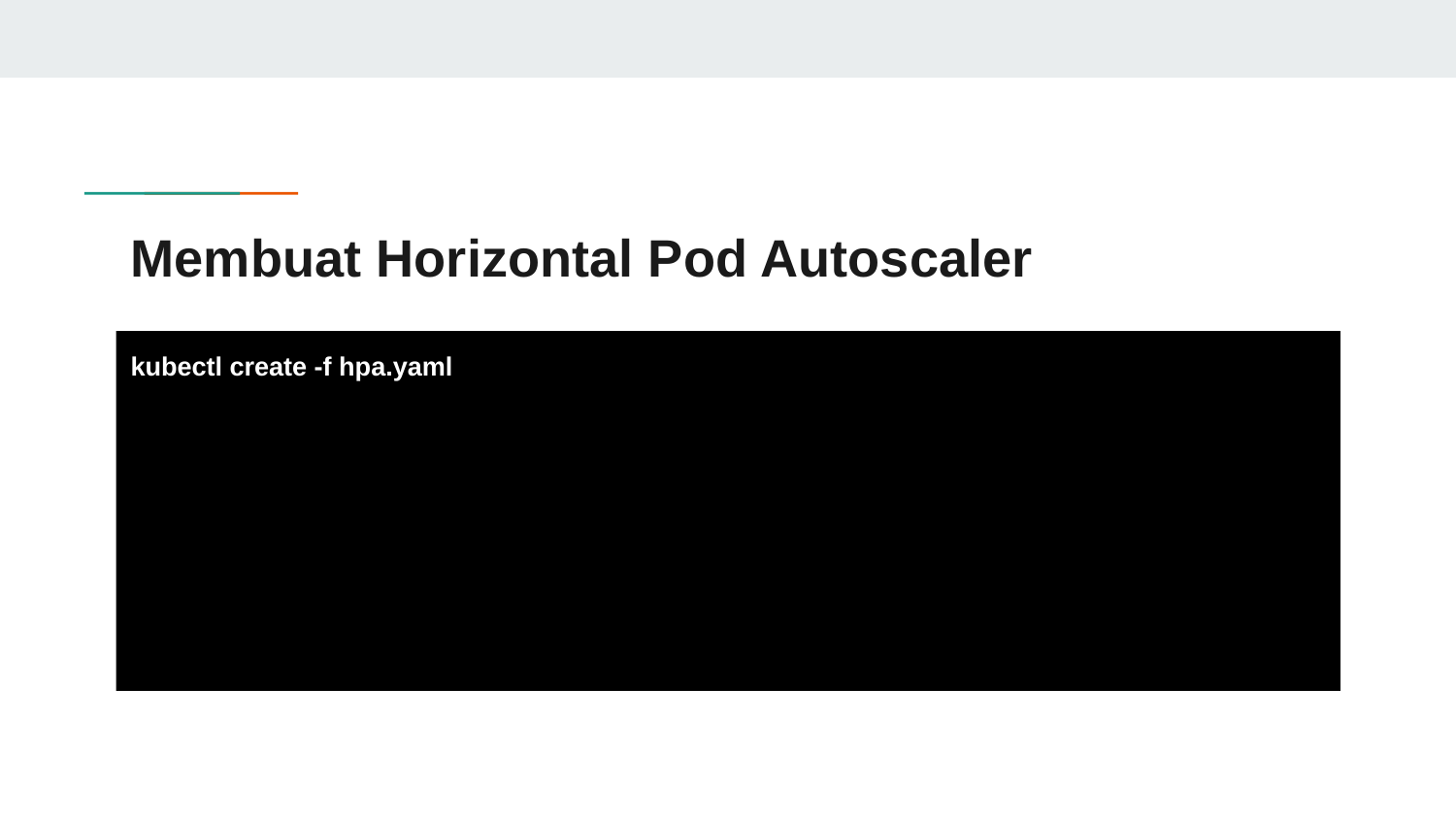

# Membuat Horizontal Pod Autoscaler
kubectl create -f hpa.yaml